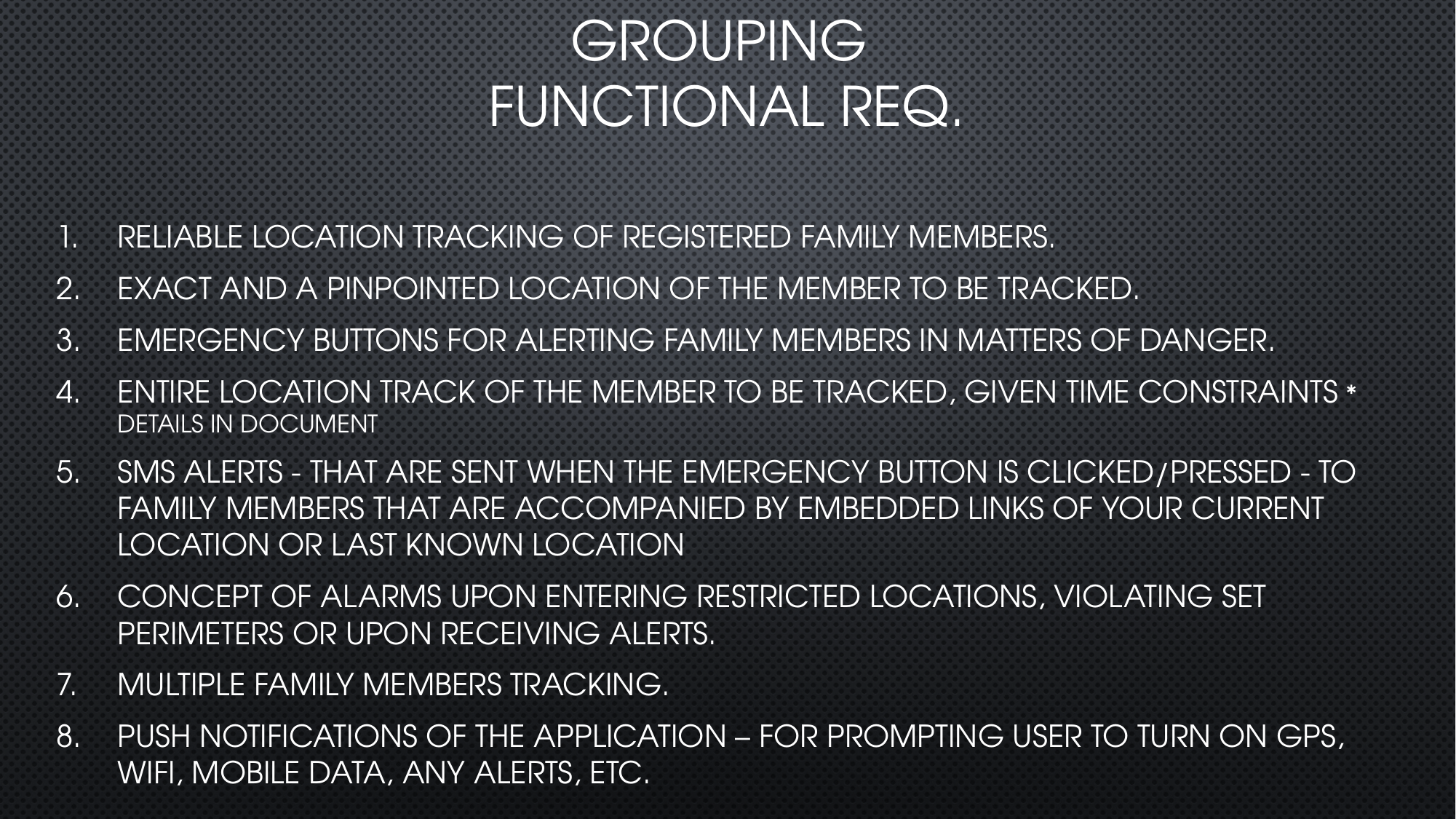

# Grouping Functional req.
Reliable location tracking of registered family members.
Exact and a pinpointed location of the member to be tracked.
Emergency buttons for alerting family members in matters of danger.
Entire location track of the member to be tracked, given time constraints * details in document
SMS Alerts - that are sent when the emergency button is clicked/pressed - to family members that are accompanied by embedded links of your current location or last known Location
Concept of alarms upon entering restricted locations, violating set perimeters or upon receiving alerts.
Multiple family members tracking.
Push notifications of the application – for prompting user to turn on GPS, WiFi, Mobile Data, any alerts, etc.